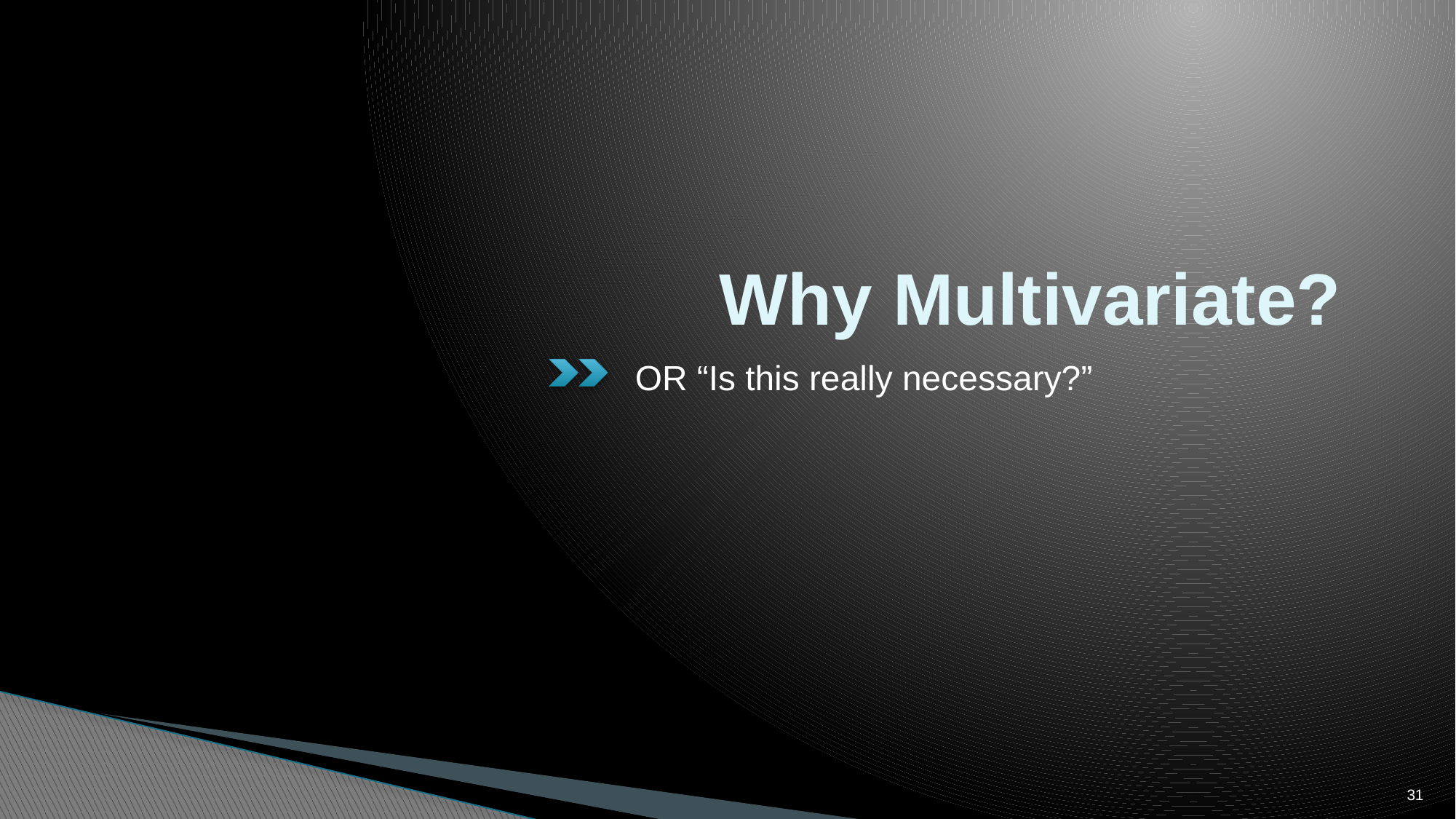

# Why Multivariate?
OR “Is this really necessary?”
31